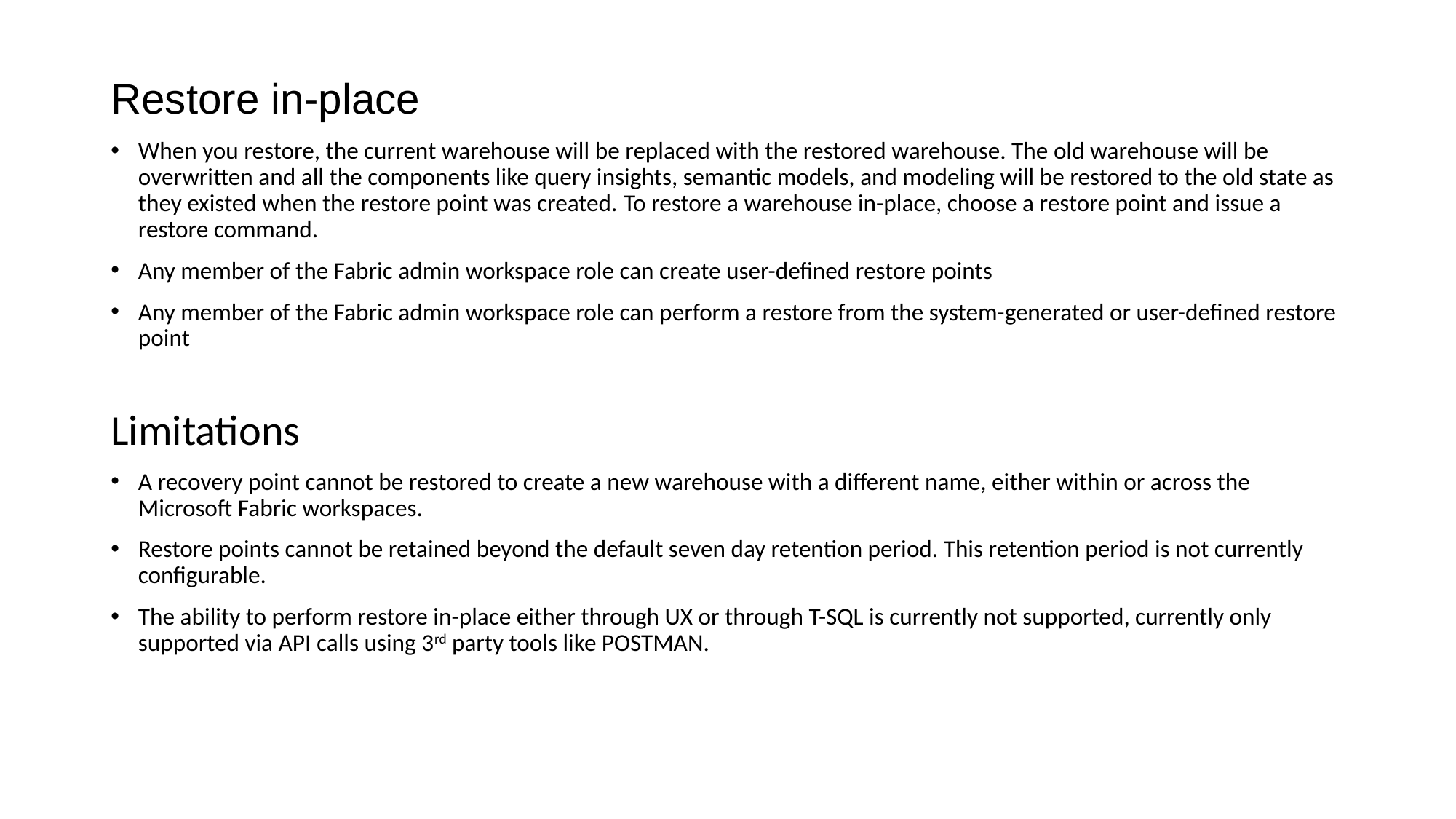

Restore in-place
When you restore, the current warehouse will be replaced with the restored warehouse. The old warehouse will be overwritten and all the components like query insights, semantic models, and modeling will be restored to the old state as they existed when the restore point was created. To restore a warehouse in-place, choose a restore point and issue a restore command.
Any member of the Fabric admin workspace role can create user-defined restore points
Any member of the Fabric admin workspace role can perform a restore from the system-generated or user-defined restore point

Limitations
A recovery point cannot be restored to create a new warehouse with a different name, either within or across the Microsoft Fabric workspaces.
Restore points cannot be retained beyond the default seven day retention period. This retention period is not currently configurable.
The ability to perform restore in-place either through UX or through T-SQL is currently not supported, currently only supported via API calls using 3rd party tools like POSTMAN.